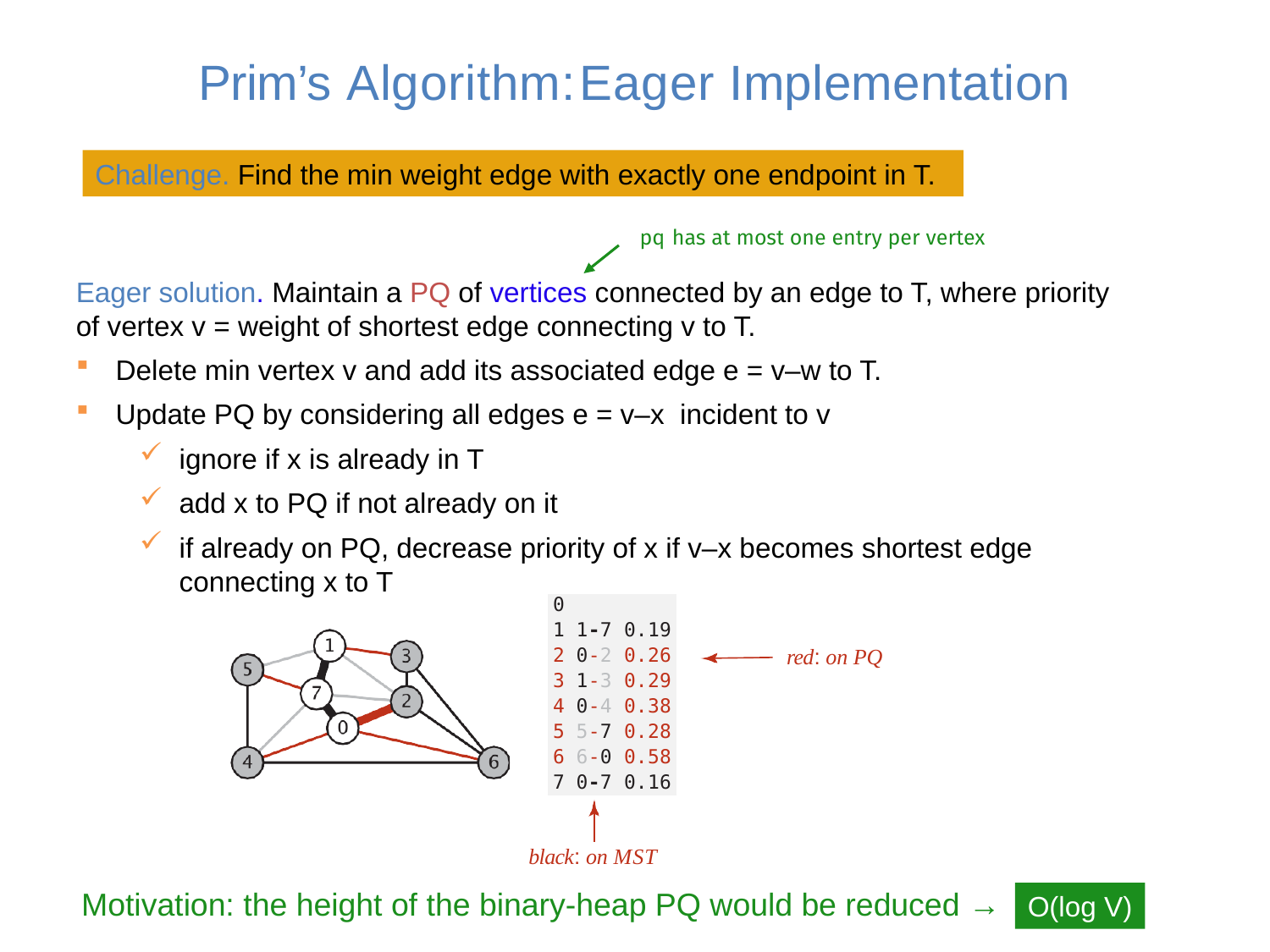

# Prim’s Algorithm:	Eager Implementation
Challenge. Find the min weight edge with exactly one endpoint in T.
pq has at most one entry per vertex

Eager solution. Maintain a PQ of vertices connected by an edge to T, where priority of vertex v = weight of shortest edge connecting v to T.
Delete min vertex v and add its associated edge e = v–w to T.
Update PQ by considering all edges e = v–x  incident to v
ignore if x is already in T
add x to PQ if not already on it
if already on PQ, decrease priority of x if v–x becomes shortest edge connecting x to T
| 0 |  |  |
| --- | --- | --- |
| 1 | 1-7 | 0.19 |
| 2 | 0-2 | 0.26 |
| 3 | 1-3 | 0.29 |
| 4 | 0-4 | 0.38 |
| 5 | 5-7 | 0.28 |
| 6 | 6-0 | 0.58 |
| 7 | 0-7 | 0.16 |

red: on PQ

black: on MST
Motivation: the height of the binary-heap PQ would be reduced →
O(log V)